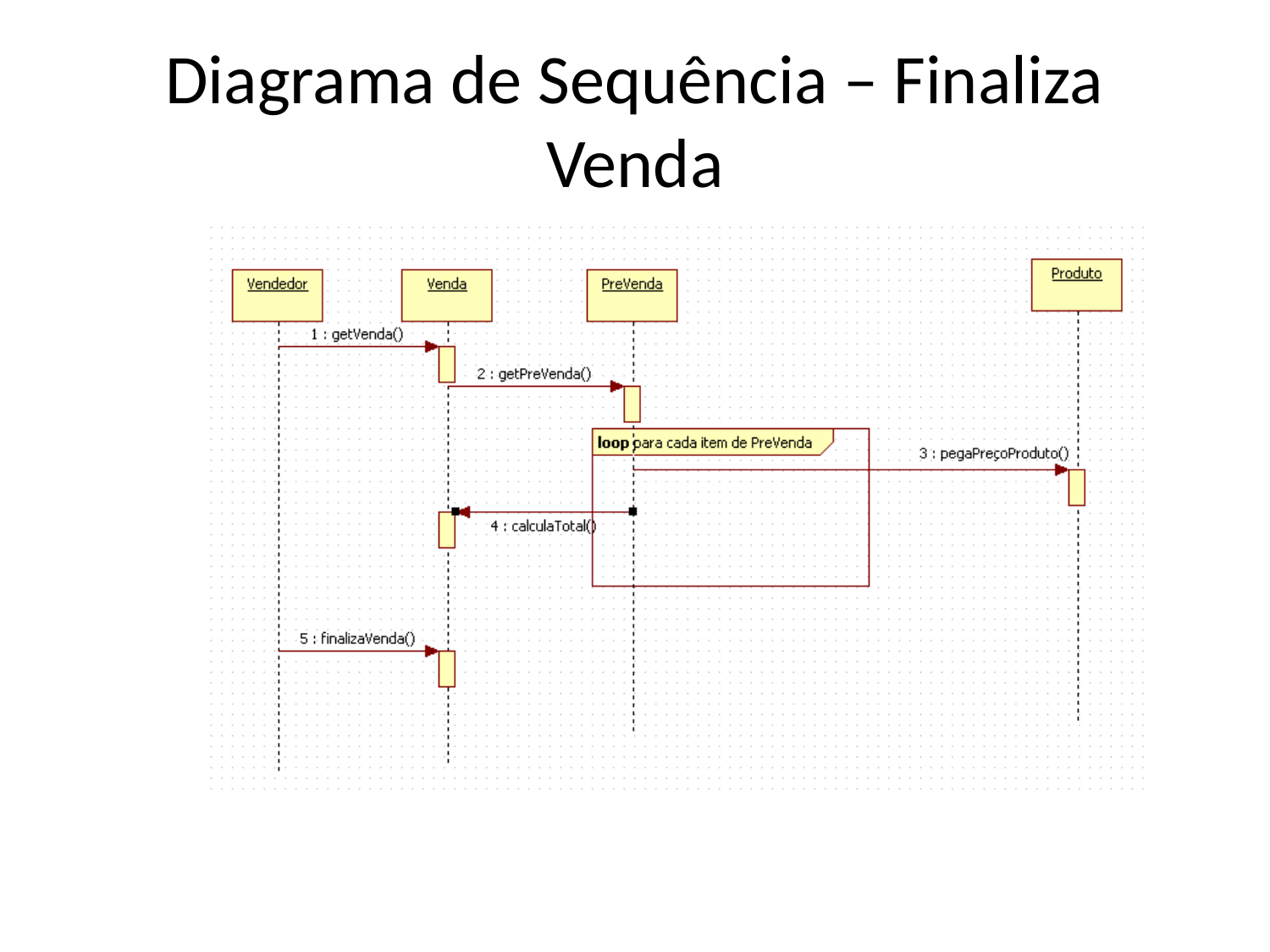

# Diagrama de Sequência – Finaliza Venda